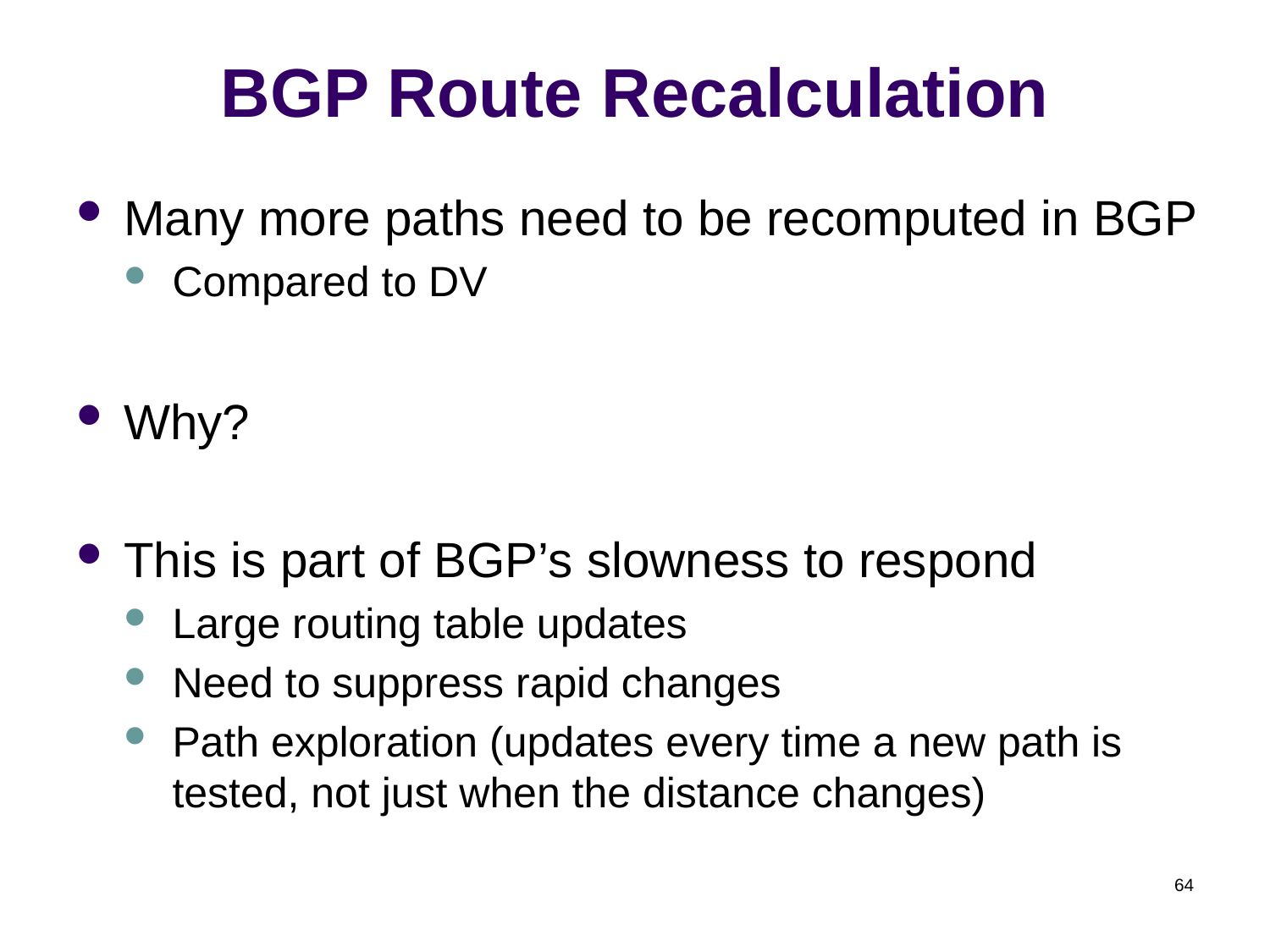

# BGP Route Recalculation
Many more paths need to be recomputed in BGP
Compared to DV

Why?

This is part of BGP’s slowness to respond
Large routing table updates
Need to suppress rapid changes
Path exploration (updates every time a new path is tested, not just when the distance changes)
64